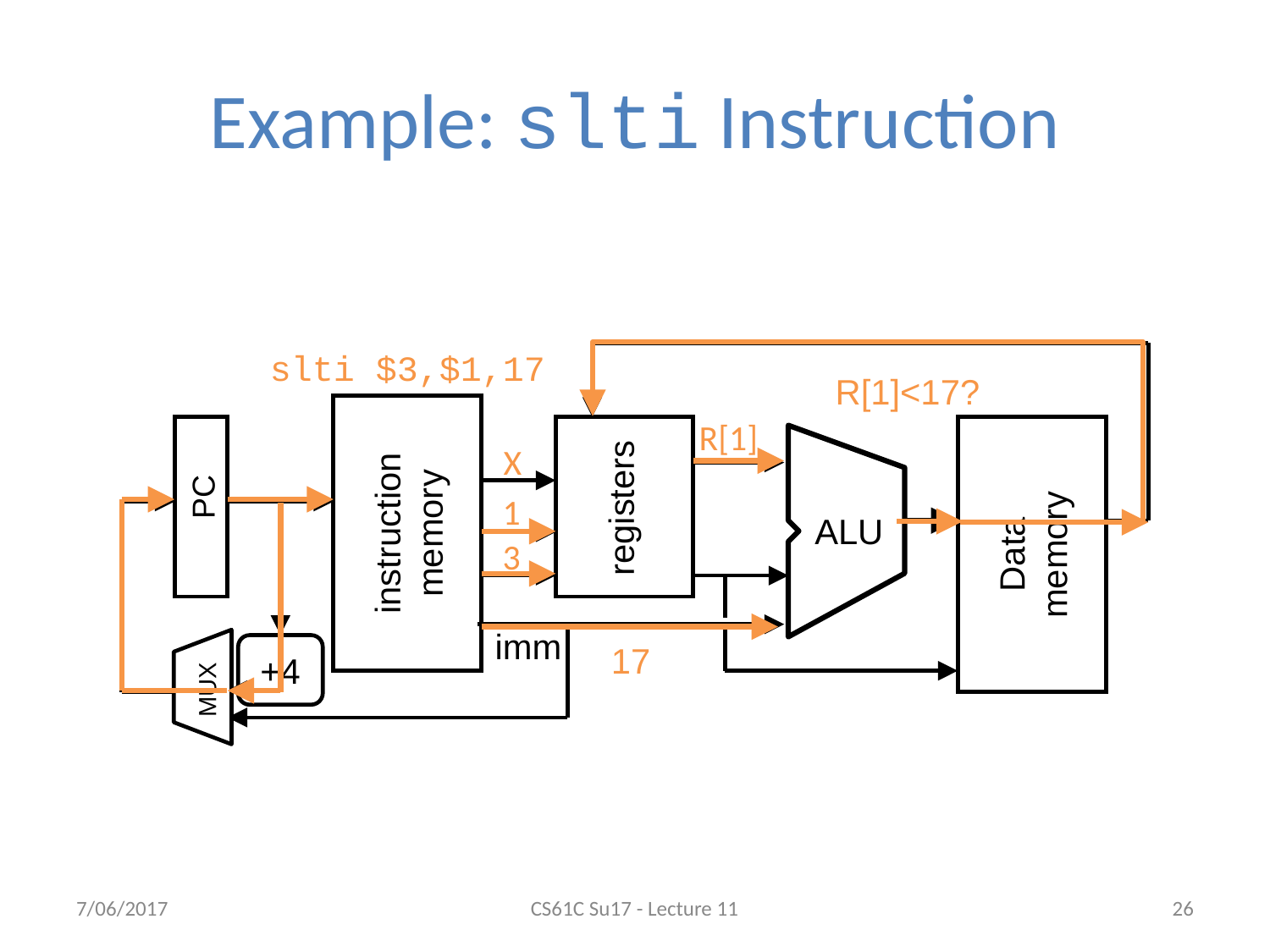

# Example: slti Instruction
slti $3,$1,17

R[1]<17?
R[1]
17

ALU
X
1
3
instruction
memory
PC
Data
memory
registers
imm
+4
MUX
7/06/2017
CS61C Su17 - Lecture 11
26